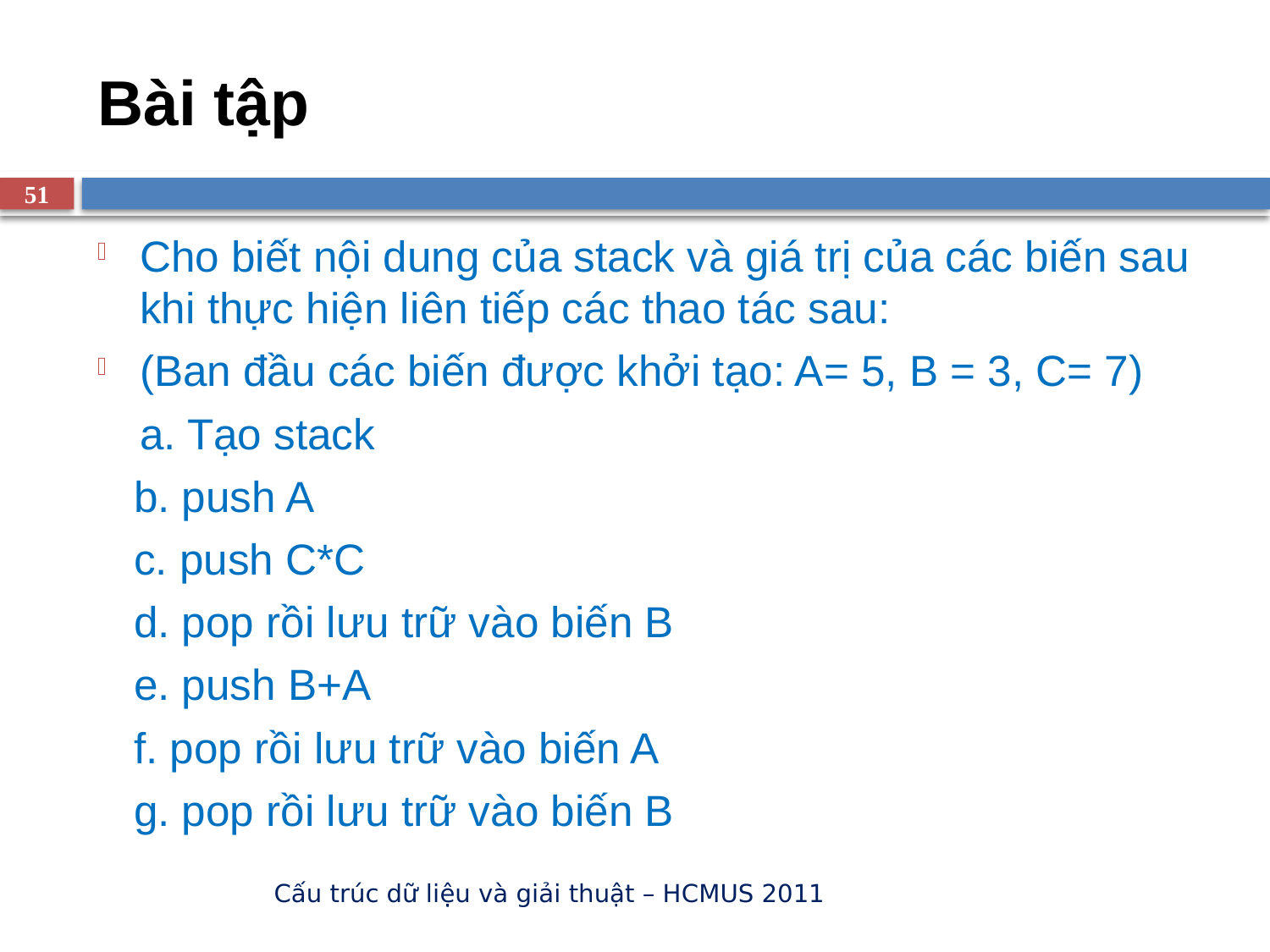

# Bài tập
51
Cho biết nội dung của stack và giá trị của các biến sau khi thực hiện liên tiếp các thao tác sau:
(Ban đầu các biến được khởi tạo: A= 5, B = 3, C= 7)
	a. Tạo stack
   b. push A
   c. push C*C
   d. pop rồi lưu trữ vào biến B
   e. push B+A
   f. pop rồi lưu trữ vào biến A
   g. pop rồi lưu trữ vào biến B

Cấu trúc dữ liệu và giải thuật – HCMUS 2011